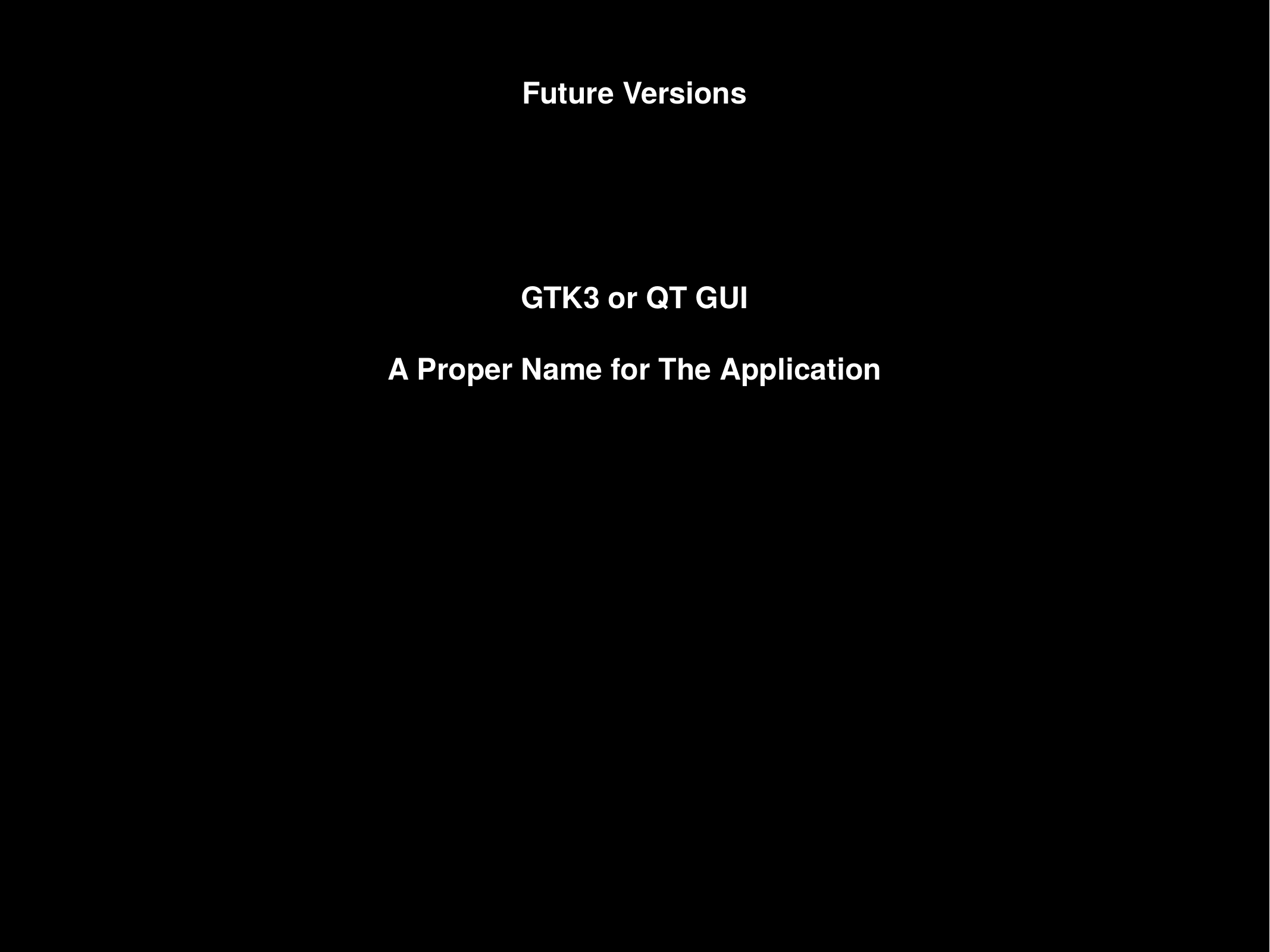

Future Versions
GTK3 or QT GUI

A Proper Name for The Application